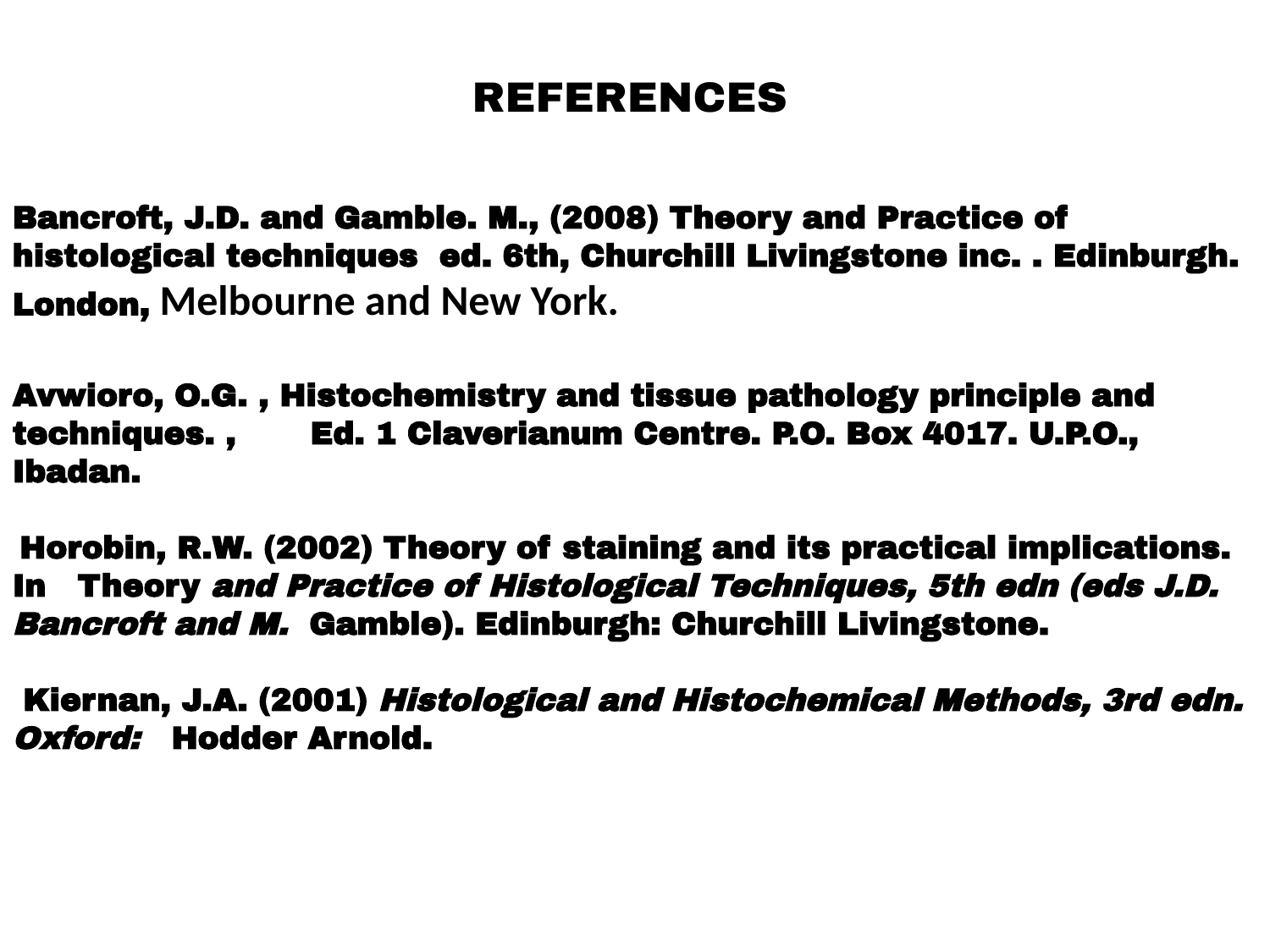

REFERENCES
Bancroft, J.D. and Gamble. M., (2008) Theory and Practice of histological techniques  ed. 6th, Churchill Livingstone inc. . Edinburgh. London, Melbourne and New York.

Avwioro, O.G. , Histochemistry and tissue pathology principle and techniques. ,       Ed. 1 Claverianum Centre. P.O. Box 4017. U.P.O., Ibadan.

 Horobin, R.W. (2002) Theory of staining and its practical implications. In   Theory and Practice of Histological Techniques, 5th edn (eds J.D. Bancroft and M.  Gamble). Edinburgh: Churchill Livingstone.

 Kiernan, J.A. (2001) Histological and Histochemical Methods, 3rd edn. Oxford:   Hodder Arnold.